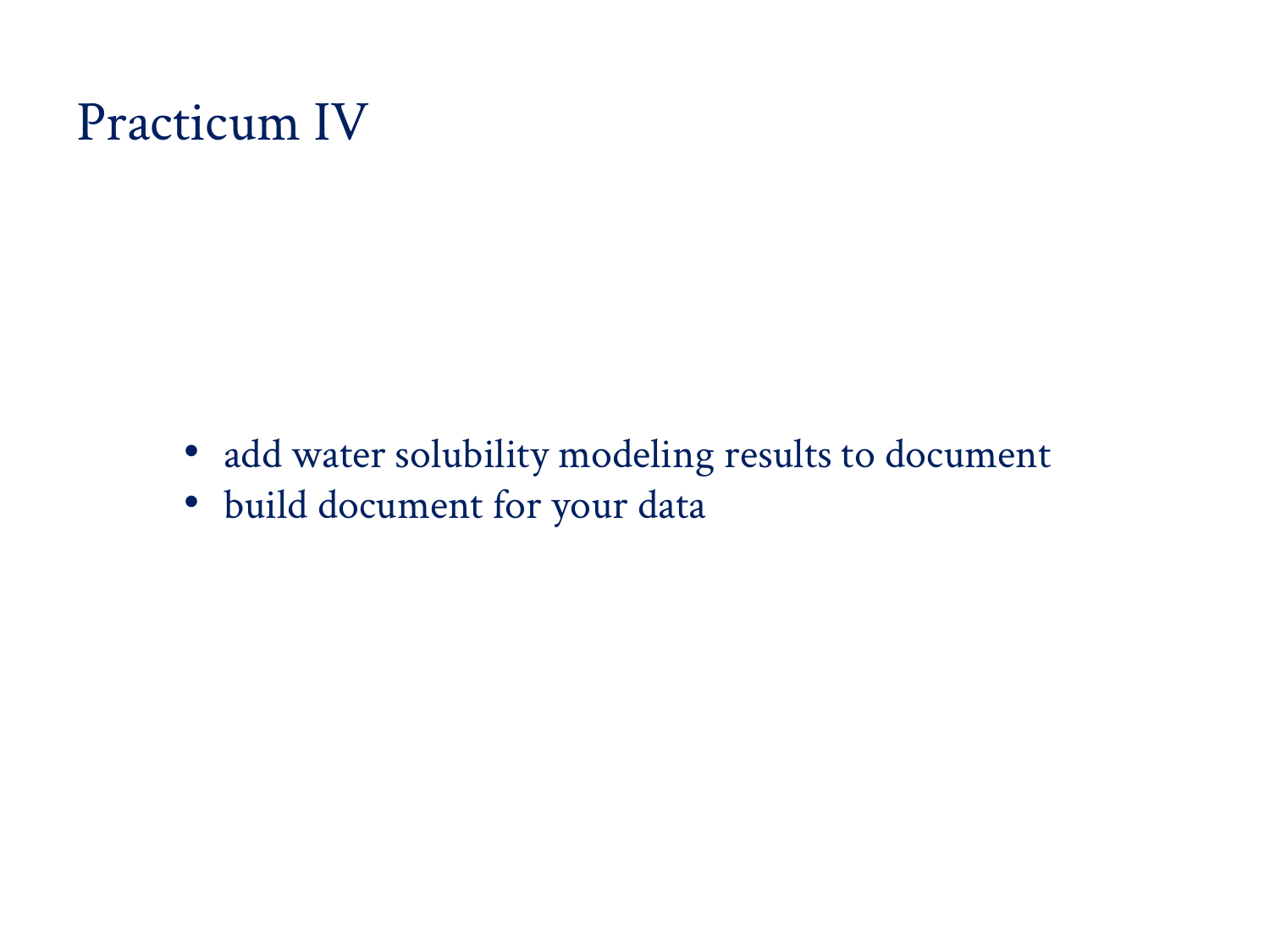

# Practicum IV
add water solubility modeling results to document
build document for your data